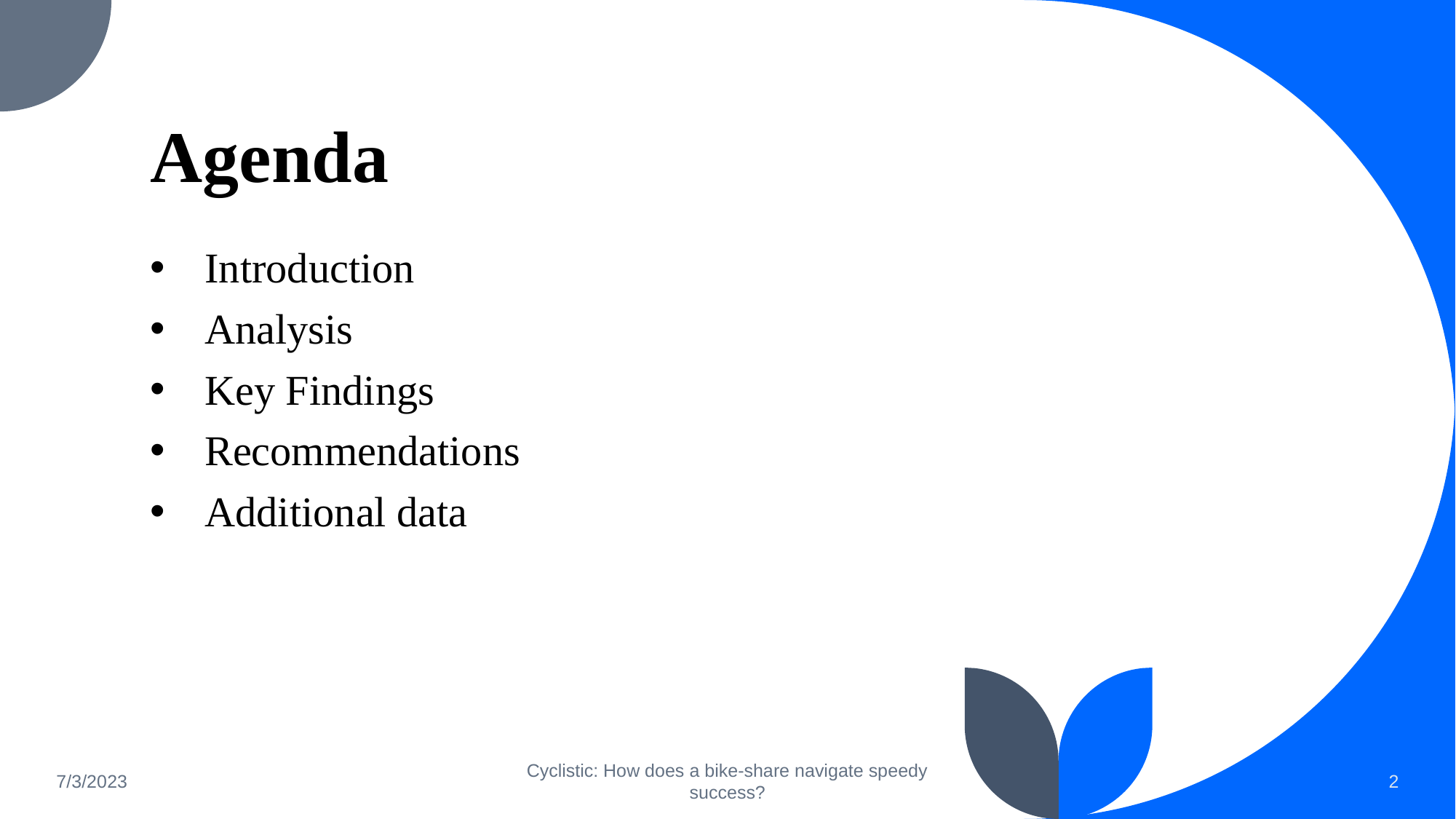

# Agenda
Introduction
Analysis
Key Findings
Recommendations
Additional data

7/3/2023
Cyclistic: How does a bike-share navigate speedy success?
2